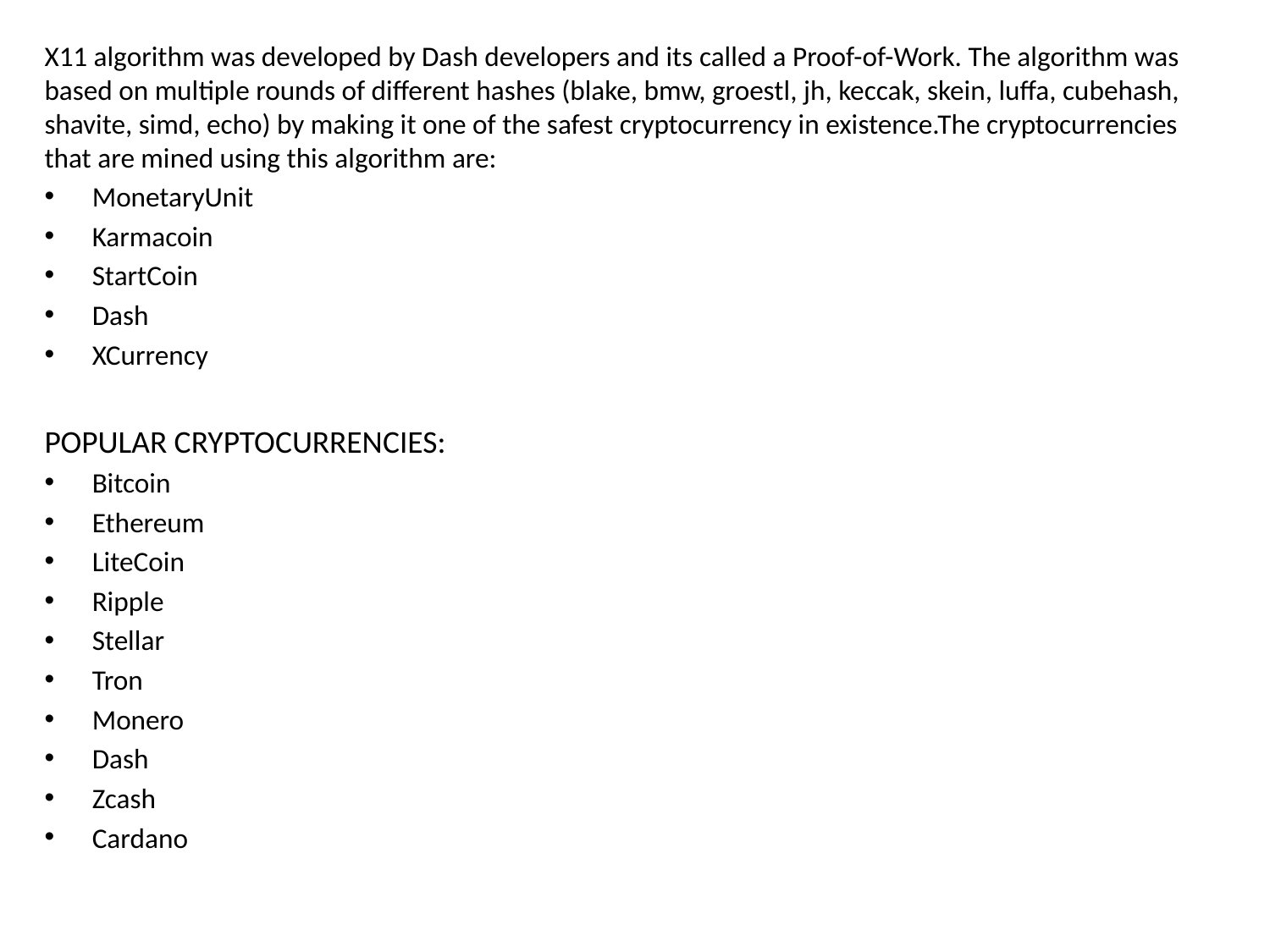

X11 algorithm was developed by Dash developers and its called a Proof-of-Work. The algorithm was based on multiple rounds of different hashes (blake, bmw, groestl, jh, keccak, skein, luffa, cubehash, shavite, simd, echo) by making it one of the safest cryptocurrency in existence.The cryptocurrencies that are mined using this algorithm are:
MonetaryUnit
Karmacoin
StartCoin
Dash
XCurrency

POPULAR CRYPTOCURRENCIES:
Bitcoin
Ethereum
LiteCoin
Ripple
Stellar
Tron
Monero
Dash
Zcash
Cardano